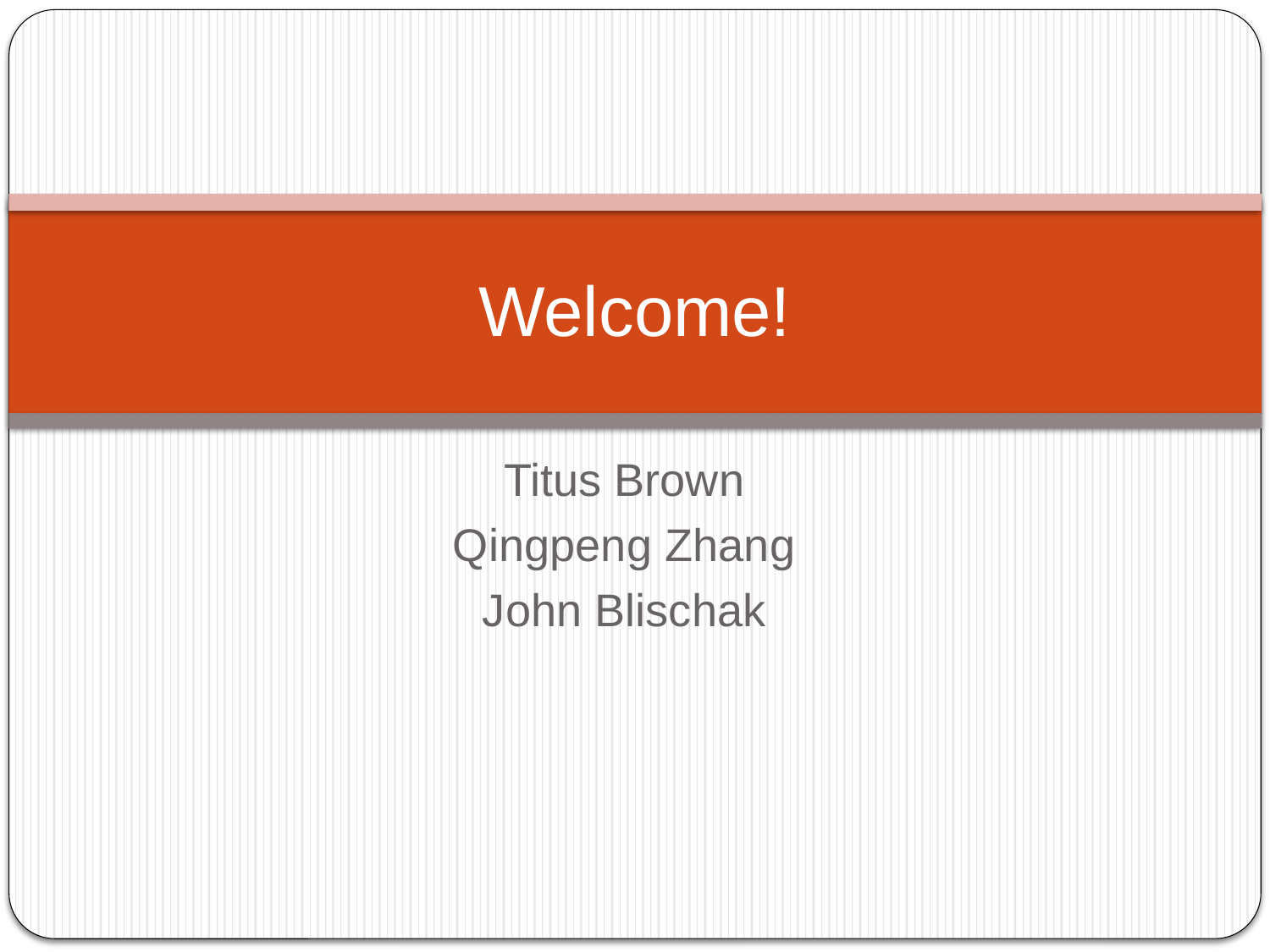

# Welcome!
Titus Brown
Qingpeng Zhang
John Blischak